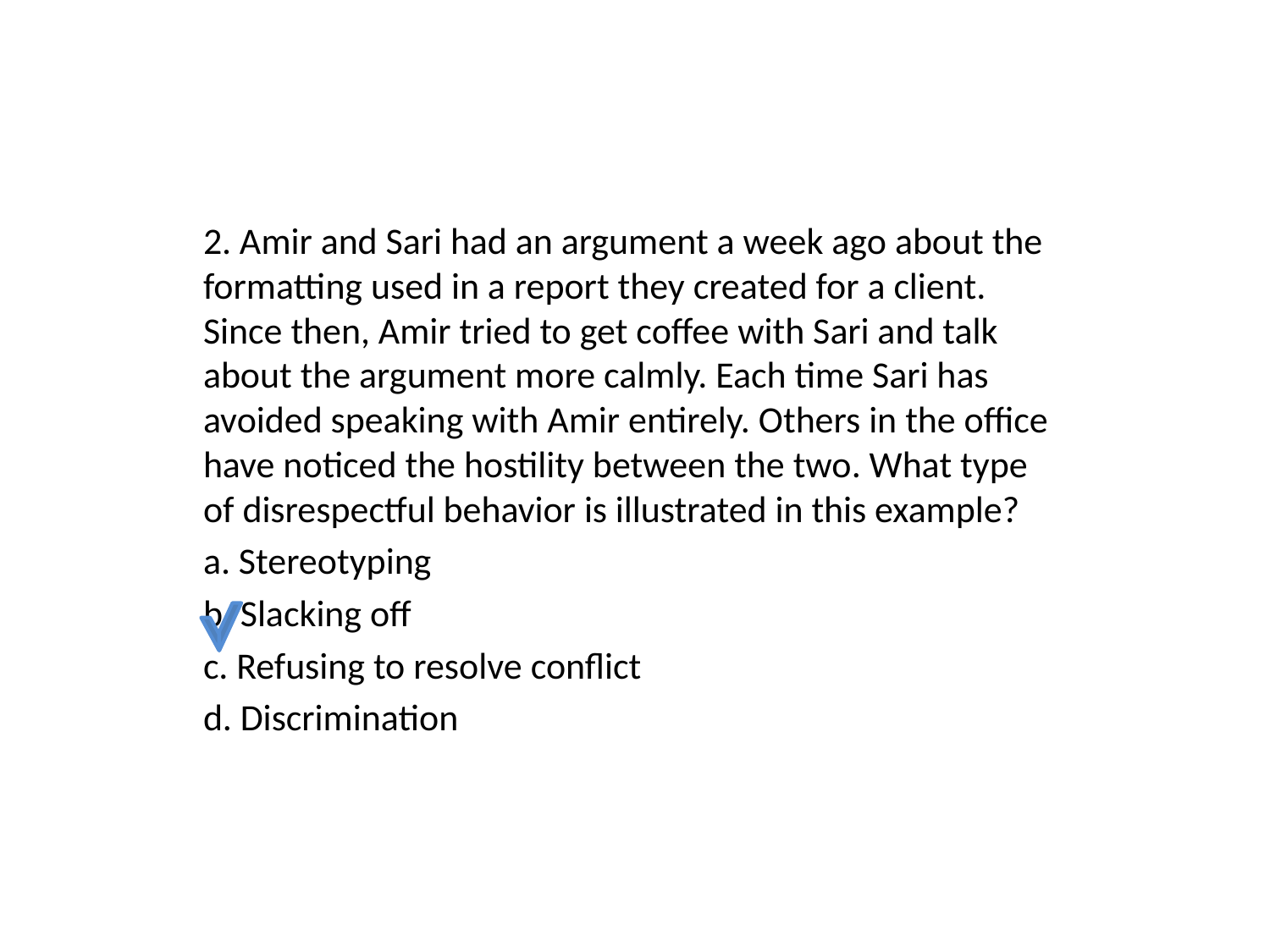

2. Amir and Sari had an argument a week ago about the formatting used in a report they created for a client. Since then, Amir tried to get coffee with Sari and talk about the argument more calmly. Each time Sari has avoided speaking with Amir entirely. Others in the office have noticed the hostility between the two. What type of disrespectful behavior is illustrated in this example?
a. Stereotyping
b. Slacking off
c. Refusing to resolve conflict
d. Discrimination